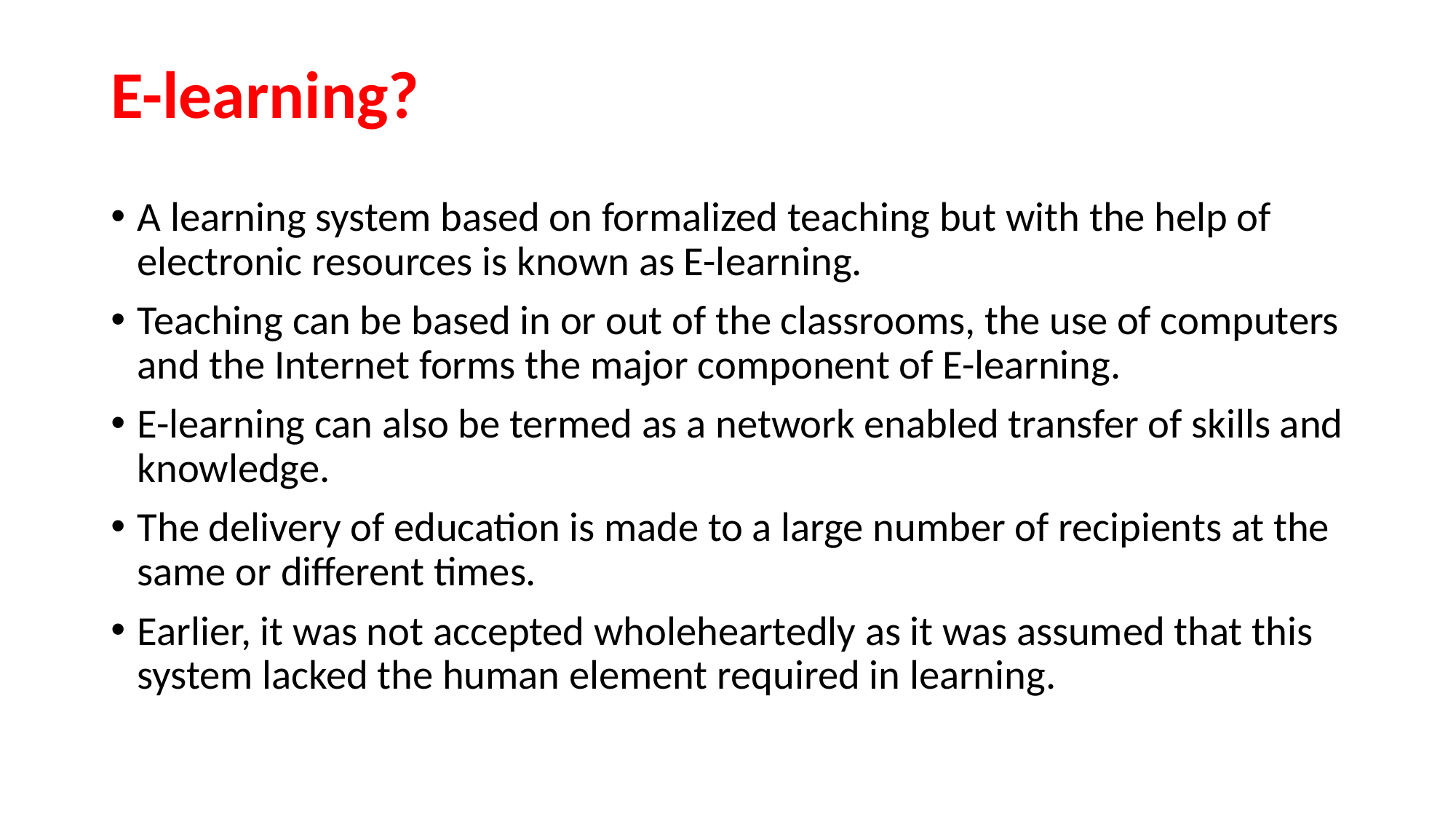

# E-learning?
A learning system based on formalized teaching but with the help of electronic resources is known as E-learning.
Teaching can be based in or out of the classrooms, the use of computers and the Internet forms the major component of E-learning.
E-learning can also be termed as a network enabled transfer of skills and knowledge.
The delivery of education is made to a large number of recipients at the same or different times.
Earlier, it was not accepted wholeheartedly as it was assumed that this system lacked the human element required in learning.